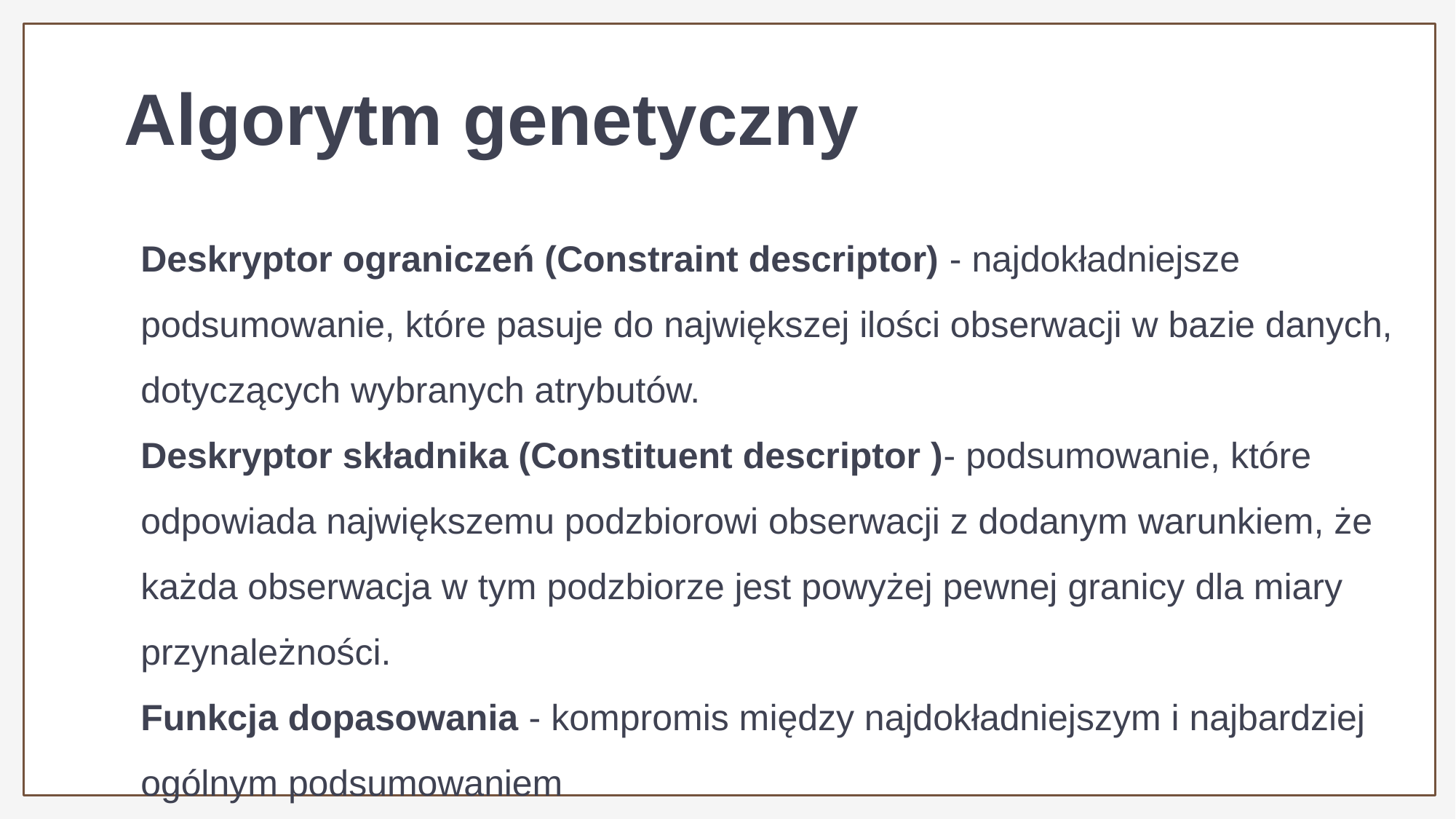

Algorytm genetyczny
Deskryptor ograniczeń (Constraint descriptor) - najdokładniejsze podsumowanie, które pasuje do największej ilości obserwacji w bazie danych, dotyczących wybranych atrybutów.
Deskryptor składnika (Constituent descriptor )- podsumowanie, które odpowiada największemu podzbiorowi obserwacji z dodanym warunkiem, że każda obserwacja w tym podzbiorze jest powyżej pewnej granicy dla miary przynależności.
Funkcja dopasowania - kompromis między najdokładniejszym i najbardziej ogólnym podsumowaniem